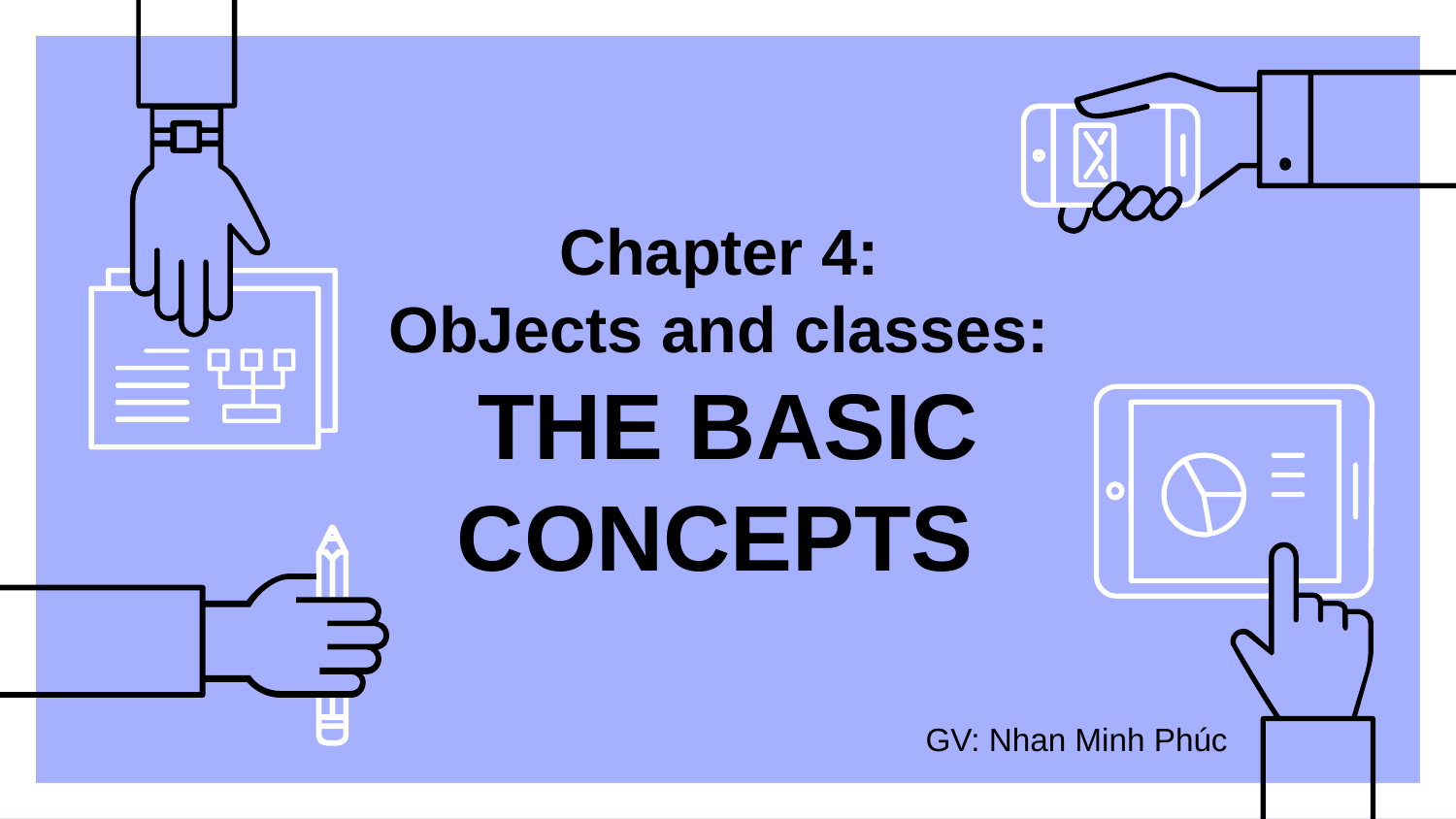

# Chapter 4: ObJects and classes: THE BASIC CONCEPTS
GV: Nhan Minh Phúc